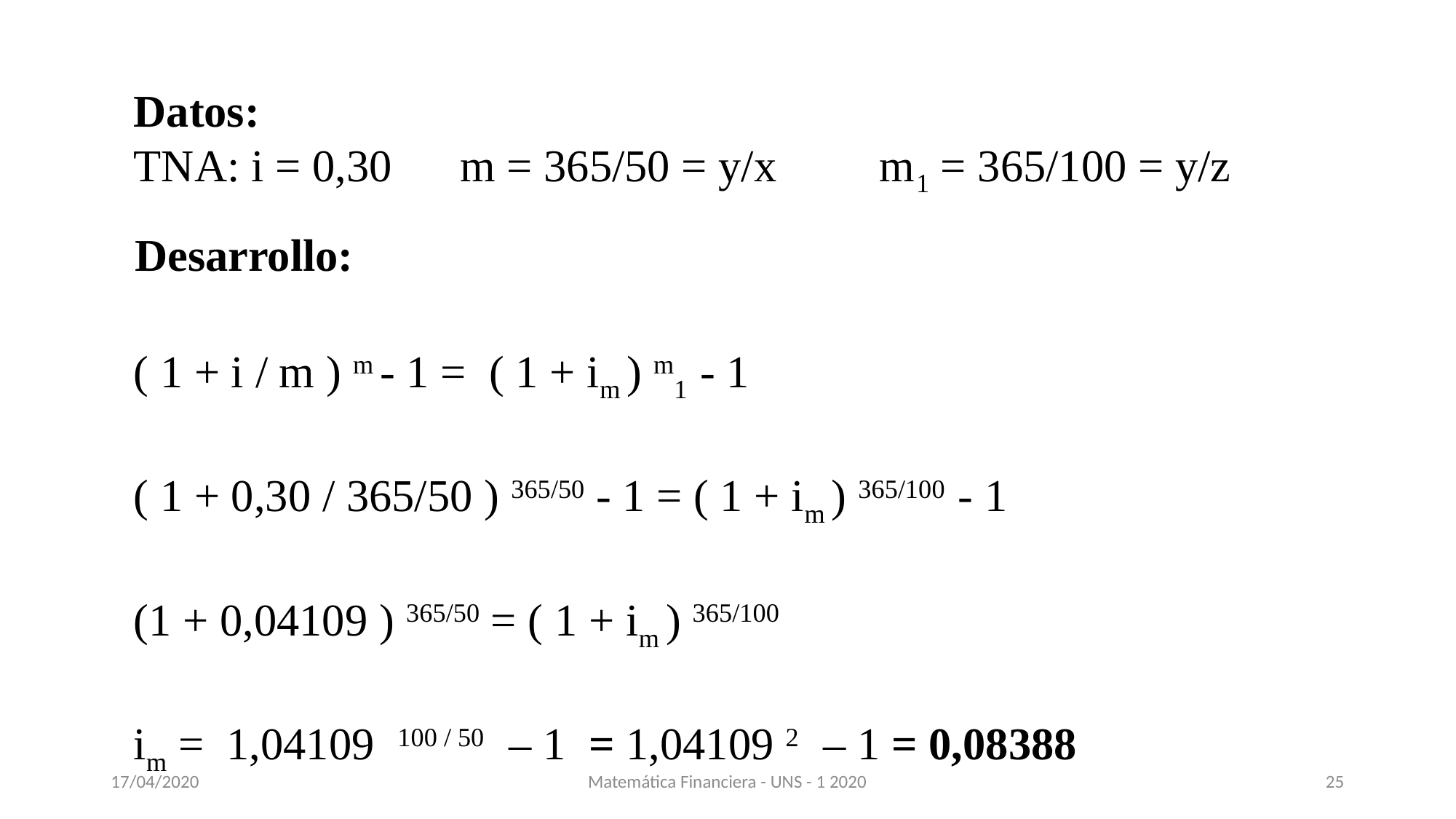

Datos:
TNA: i = 0,30      m = 365/50 = y/x         m1 = 365/100 = y/z
Desarrollo:
( 1 + i / m ) m - 1 =  ( 1 + im ) m1  - 1
( 1 + 0,30 / 365/50 ) 365/50 - 1 = ( 1 + im ) 365/100  - 1
(1 + 0,04109 ) 365/50 = ( 1 + im ) 365/100
im =  1,04109  100 / 50   – 1  = 1,04109 2   – 1 = 0,08388
17/04/2020
Matemática Financiera - UNS - 1 2020
25